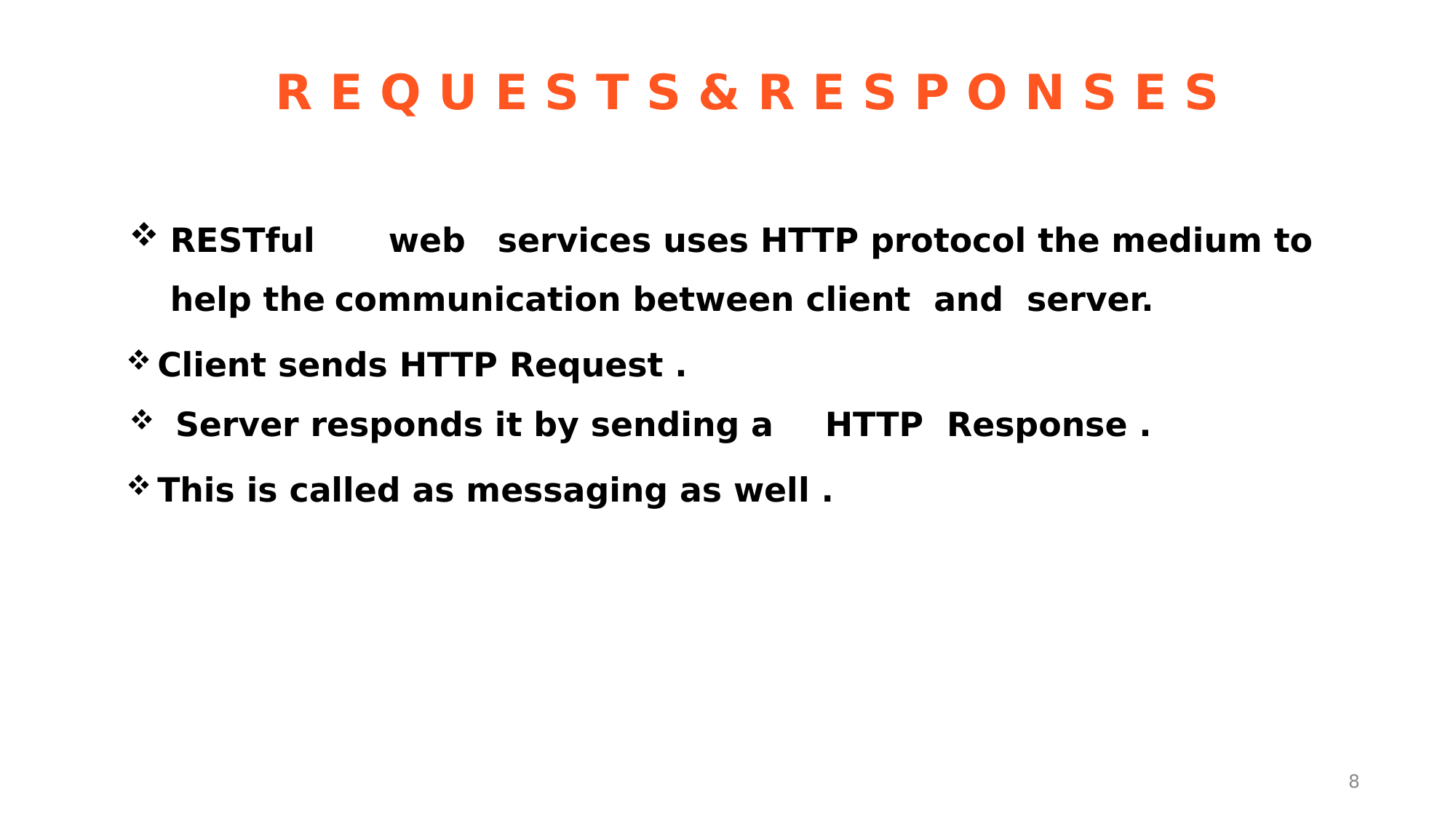

R E Q U E S T S & R E S P O N S E S
RESTful	web	services uses HTTP protocol the medium to help the communication between client  and  server.
 Client sends HTTP Request .
 Server responds it by sending a	HTTP  Response .
 This is called as messaging as well .
8